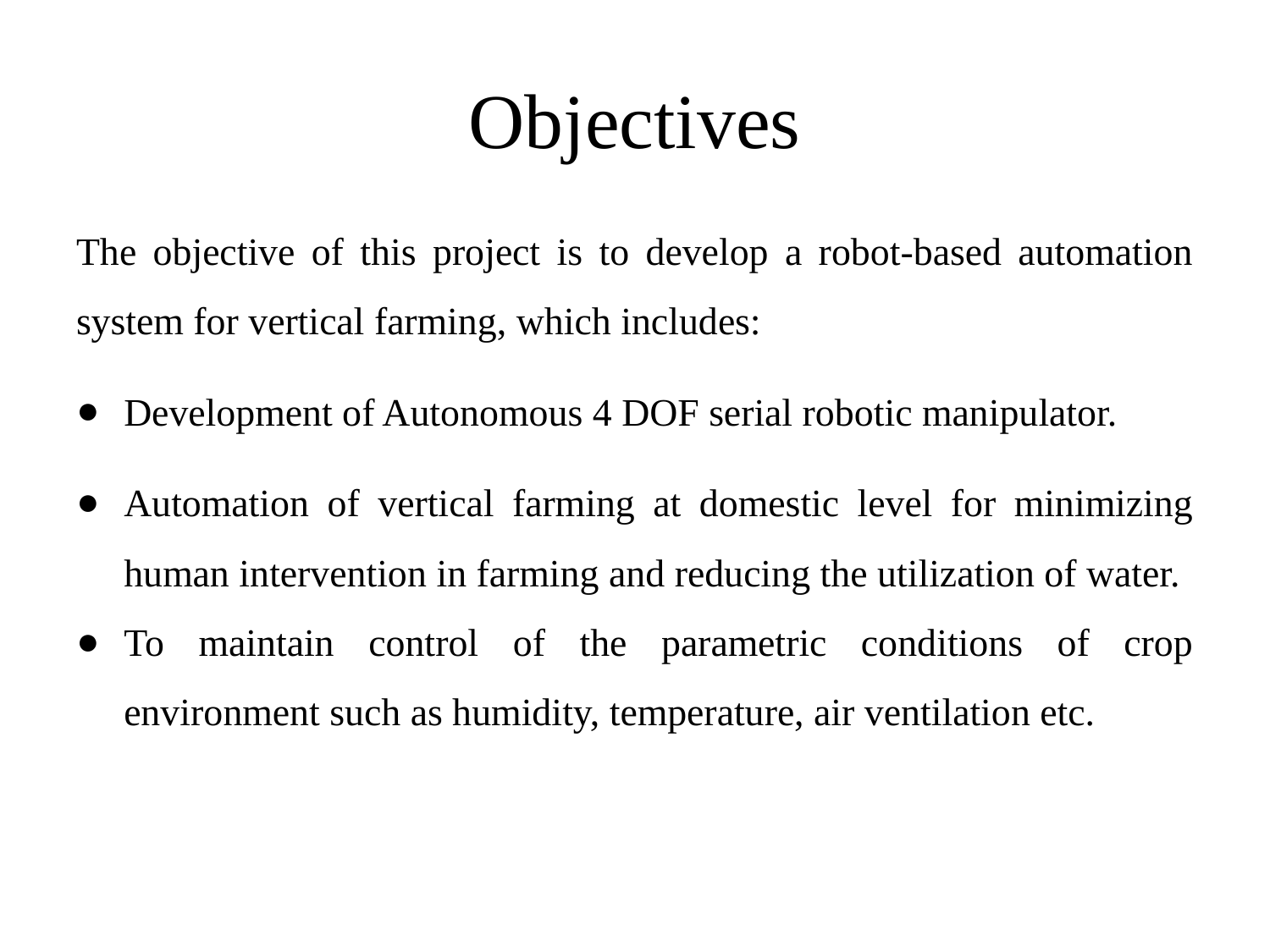

# Objectives
The objective of this project is to develop a robot-based automation system for vertical farming, which includes:
Development of Autonomous 4 DOF serial robotic manipulator.
Automation of vertical farming at domestic level for minimizing human intervention in farming and reducing the utilization of water.
To maintain control of the parametric conditions of crop environment such as humidity, temperature, air ventilation etc.